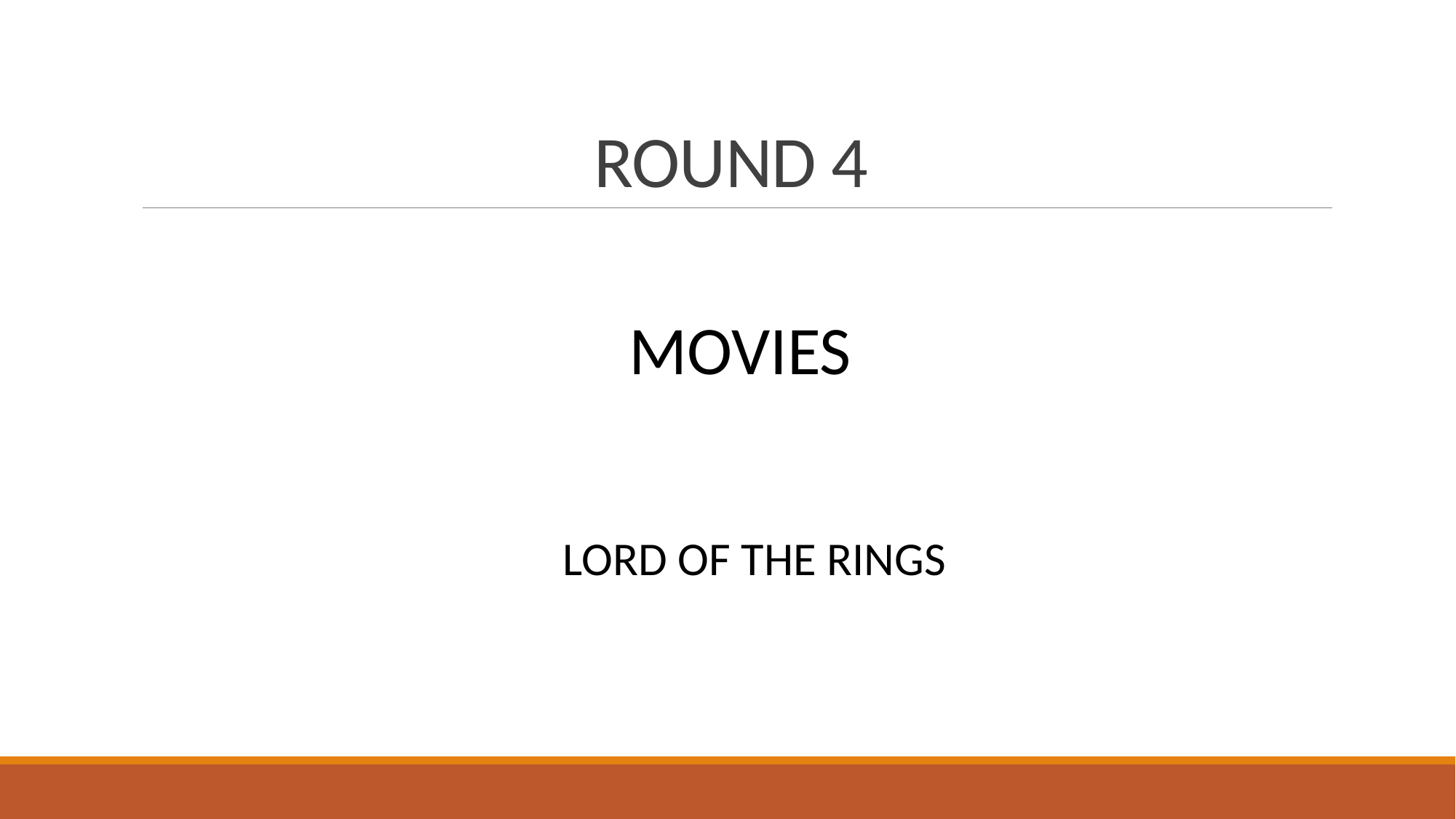

# ROUND 4
MOVIES
LORD OF THE RINGS